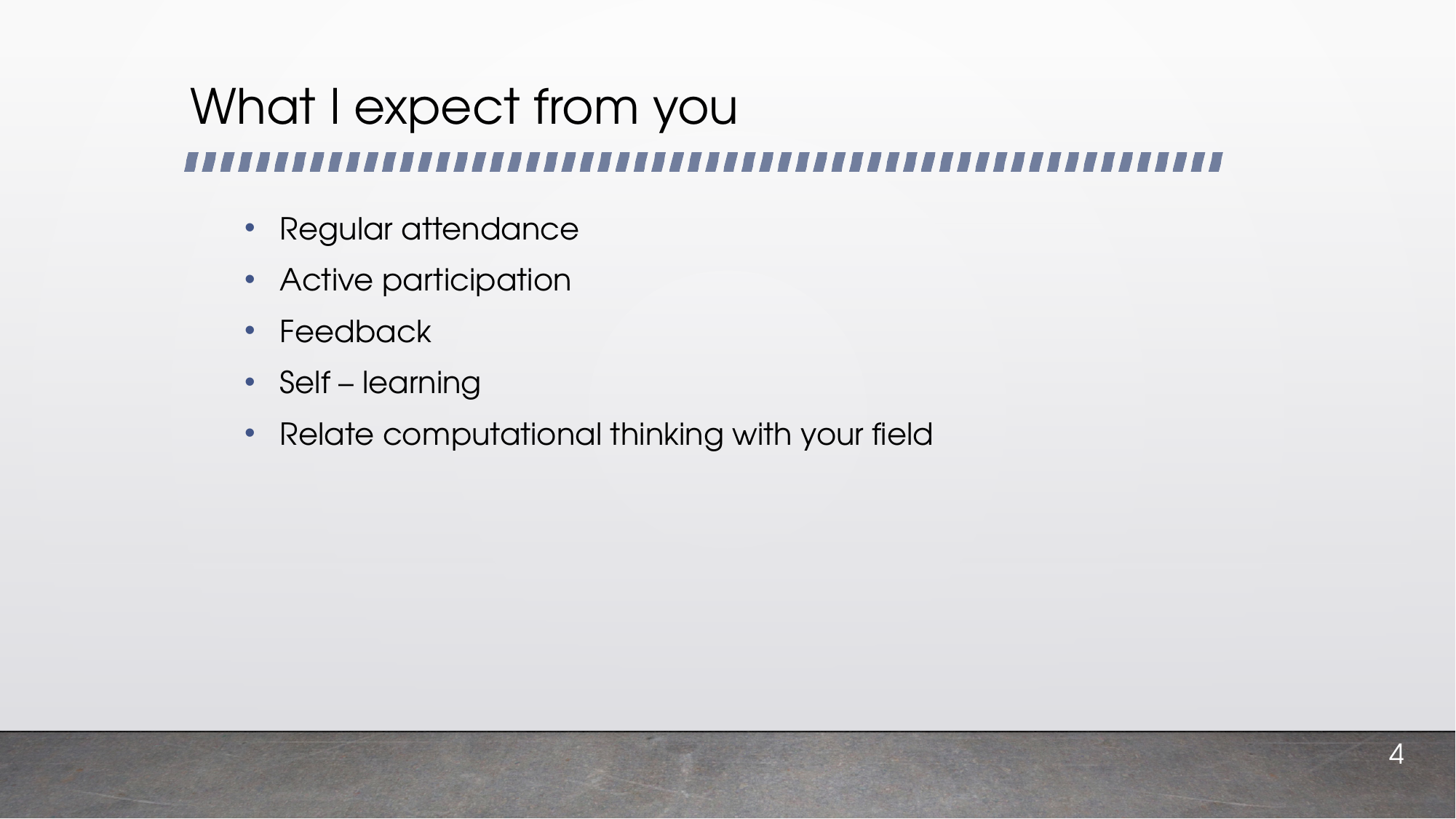

# What I expect from you
 Regular attendance
 Active participation
 Feedback
 Self – learning
 Relate computational thinking with your field